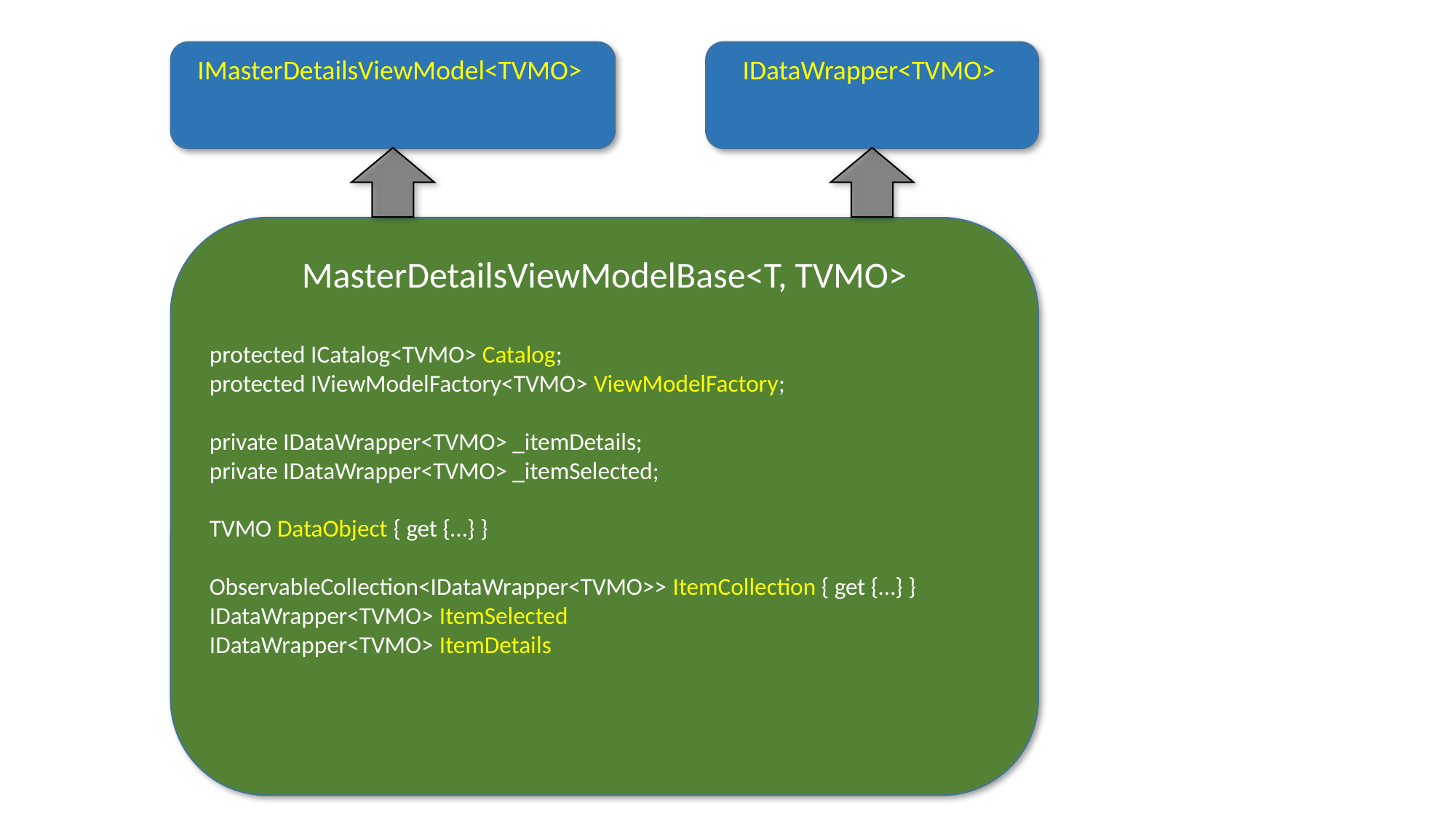

IMasterDetailsViewModel<TVMO>

IDataWrapper<TVMO>

MasterDetailsViewModelBase<T, TVMO>

protected ICatalog<TVMO> Catalog;
protected IViewModelFactory<TVMO> ViewModelFactory;

private IDataWrapper<TVMO> _itemDetails;
private IDataWrapper<TVMO> _itemSelected;

TVMO DataObject { get {…} }

ObservableCollection<IDataWrapper<TVMO>> ItemCollection { get {…} }
IDataWrapper<TVMO> ItemSelected
IDataWrapper<TVMO> ItemDetails